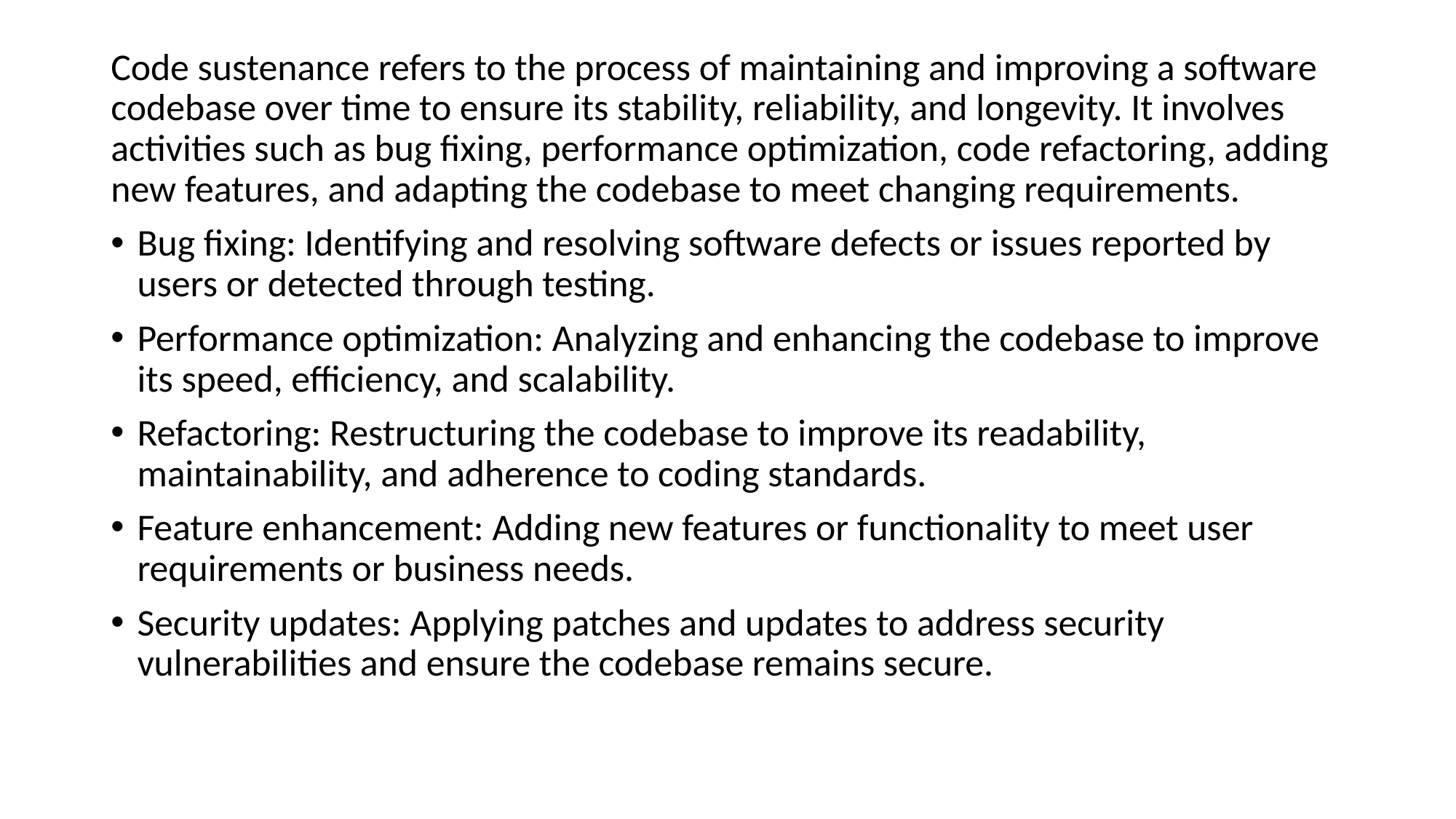

Code sustenance refers to the process of maintaining and improving a software codebase over time to ensure its stability, reliability, and longevity. It involves activities such as bug fixing, performance optimization, code refactoring, adding new features, and adapting the codebase to meet changing requirements.
	Bug fixing: Identifying and resolving software defects or issues reported by users or detected through testing.
	Performance optimization: Analyzing and enhancing the codebase to improve its speed, efficiency, and scalability.
	Refactoring: Restructuring the codebase to improve its readability, maintainability, and adherence to coding standards.
	Feature enhancement: Adding new features or functionality to meet user requirements or business needs.
	Security updates: Applying patches and updates to address security vulnerabilities and ensure the codebase remains secure.